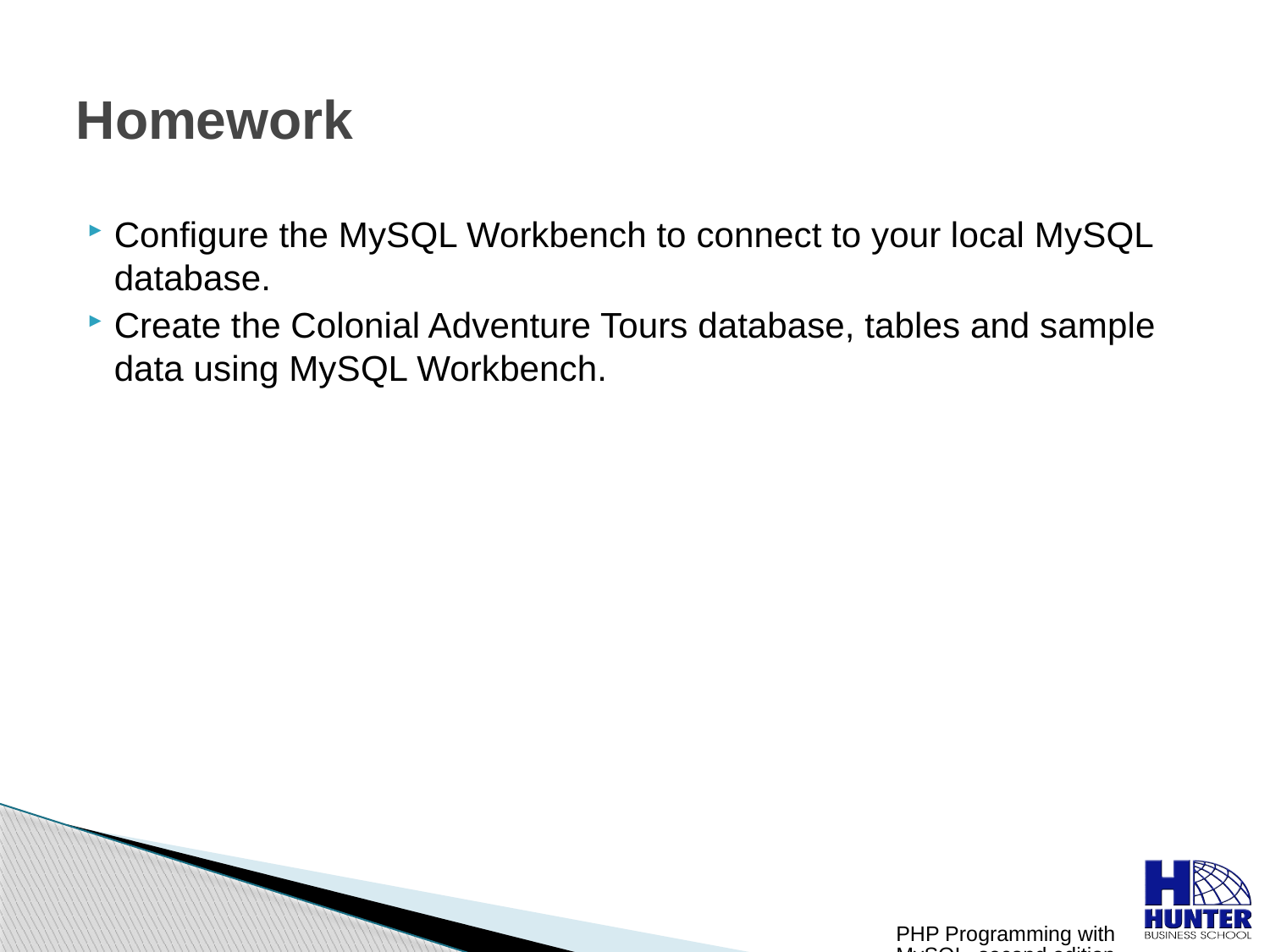

# Homework
Configure the MySQL Workbench to connect to your local MySQL database.
Create the Colonial Adventure Tours database, tables and sample data using MySQL Workbench.

PHP Programming with MySQL, second edition